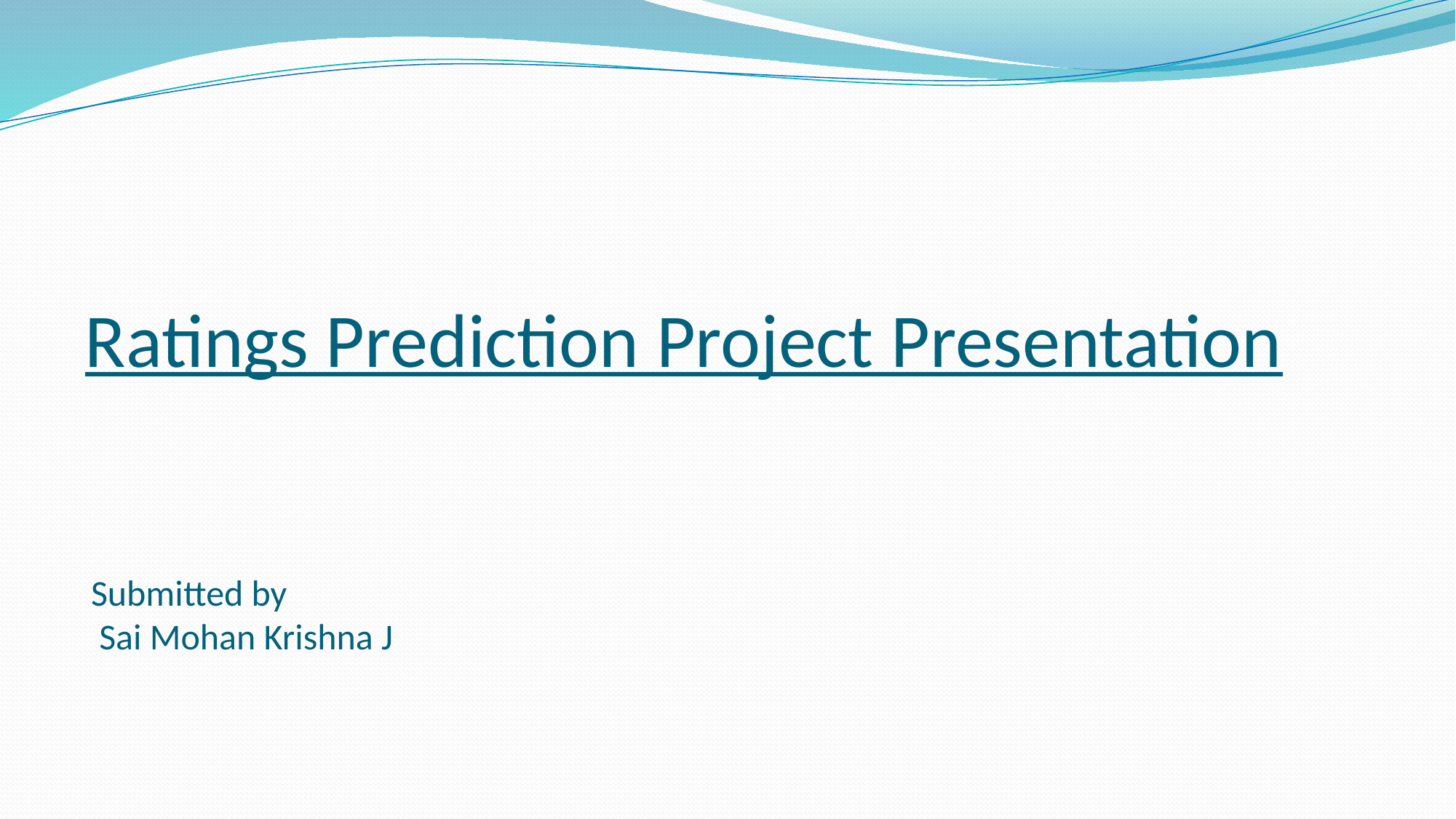

Ratings Prediction Project Presentation
# Submitted by Sai Mohan Krishna J